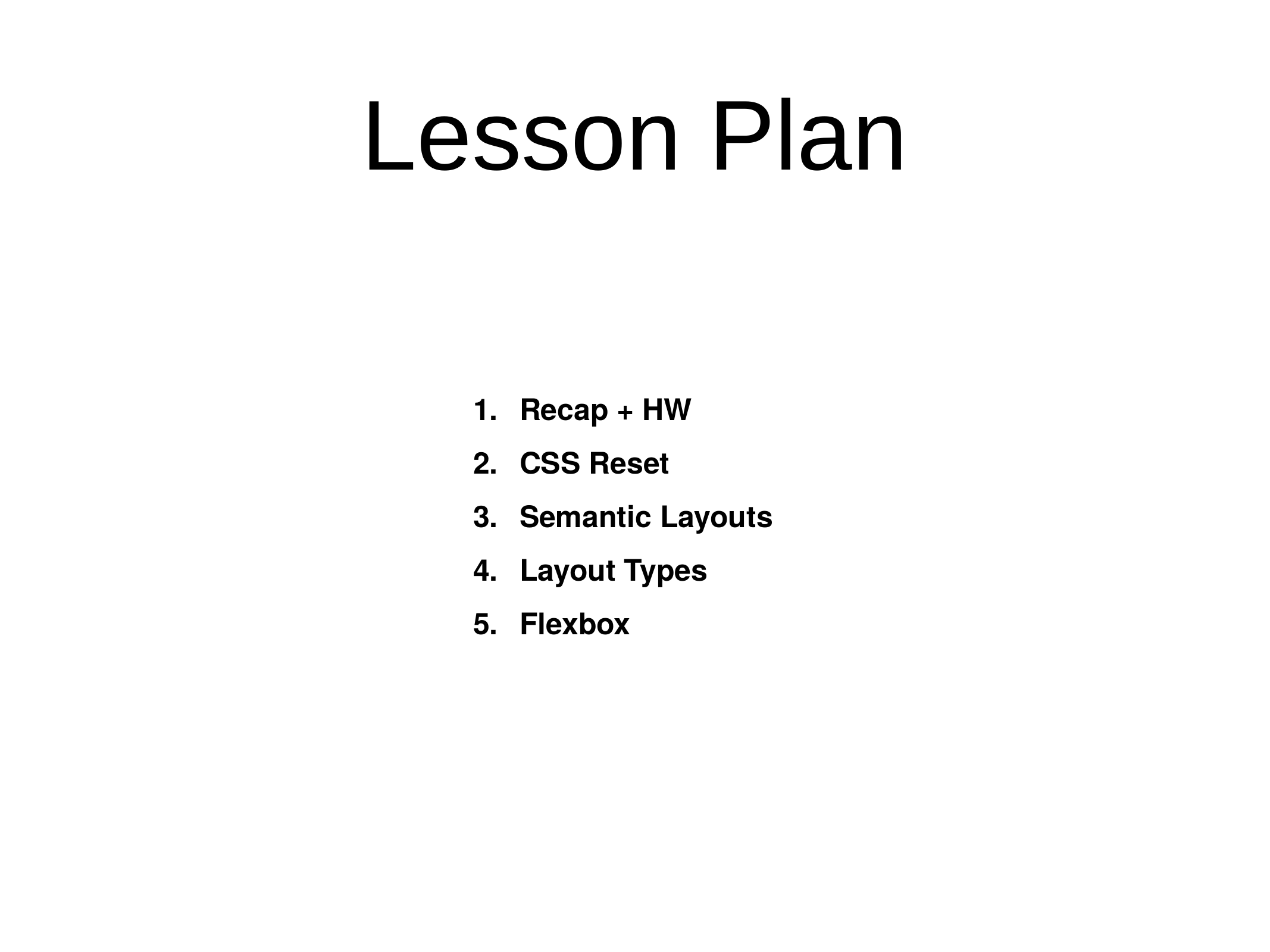

# Lesson Plan
Recap + HW
CSS Reset
Semantic Layouts
Layout Types
Flexbox